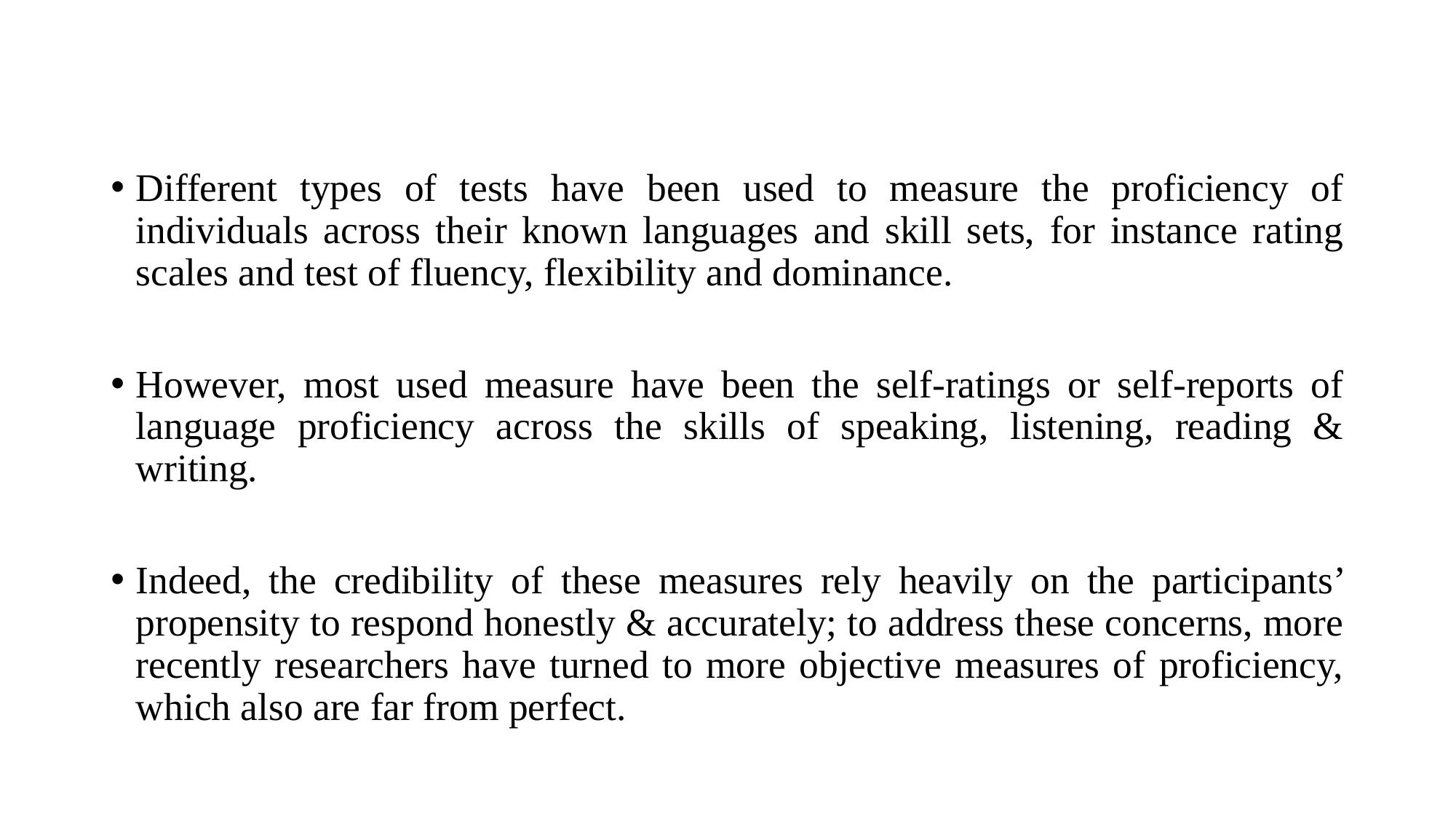

Different types of tests have been used to measure the proficiency of individuals across their known languages and skill sets, for instance rating scales and test of fluency, flexibility and dominance.

However, most used measure have been the self-ratings or self-reports of language proficiency across the skills of speaking, listening, reading & writing.

Indeed, the credibility of these measures rely heavily on the participants’ propensity to respond honestly & accurately; to address these concerns, more recently researchers have turned to more objective measures of proficiency, which also are far from perfect.